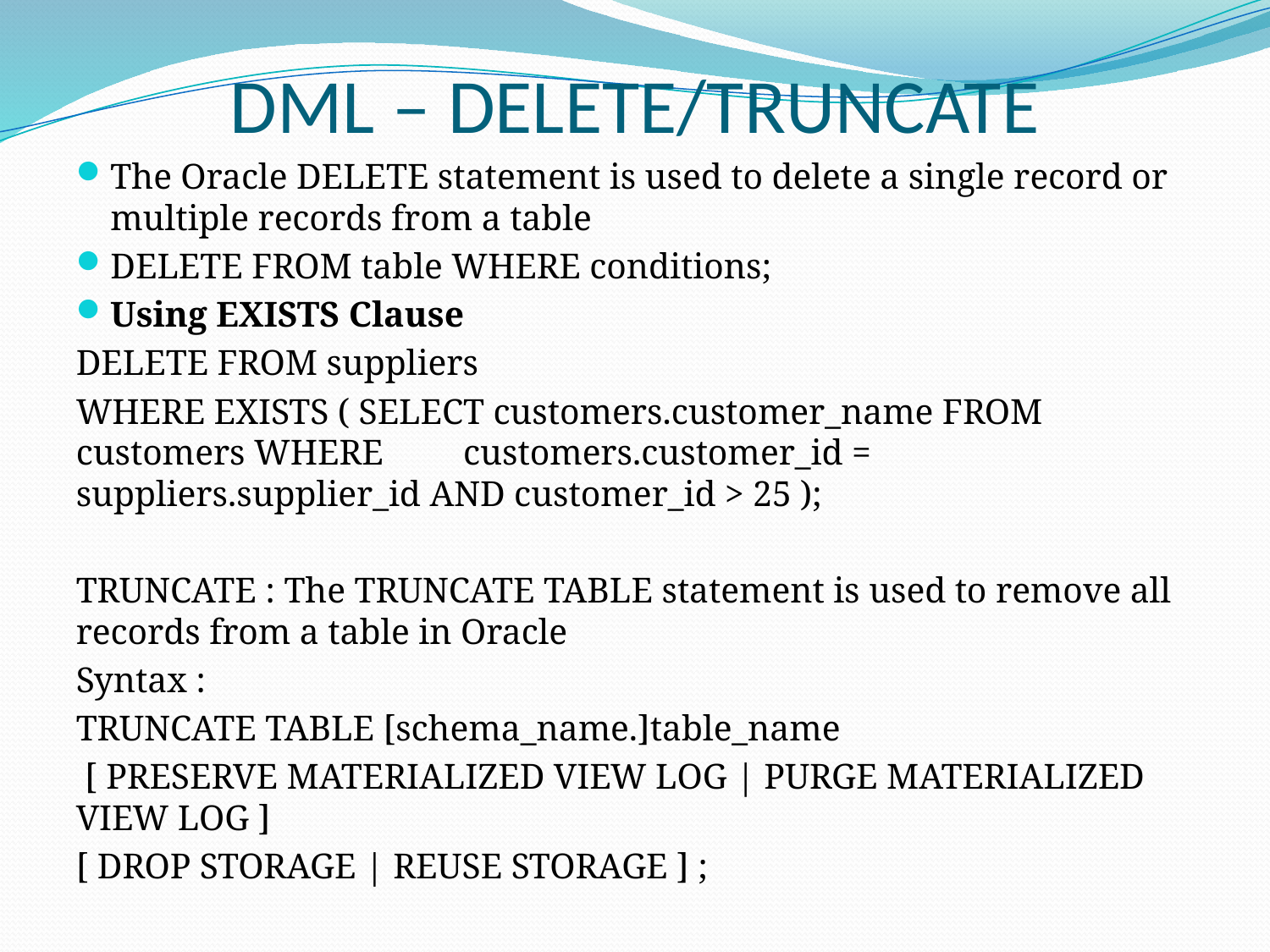

# DML – DELETE/TRUNCATE
The Oracle DELETE statement is used to delete a single record or multiple records from a table
DELETE FROM table WHERE conditions;
Using EXISTS Clause
DELETE FROM suppliers
WHERE EXISTS ( SELECT customers.customer_name FROM customers WHERE         customers.customer_id = suppliers.supplier_id AND customer_id > 25 );

TRUNCATE : The TRUNCATE TABLE statement is used to remove all records from a table in Oracle
Syntax :
TRUNCATE TABLE [schema_name.]table_name
 [ PRESERVE MATERIALIZED VIEW LOG | PURGE MATERIALIZED VIEW LOG ]
[ DROP STORAGE | REUSE STORAGE ] ;